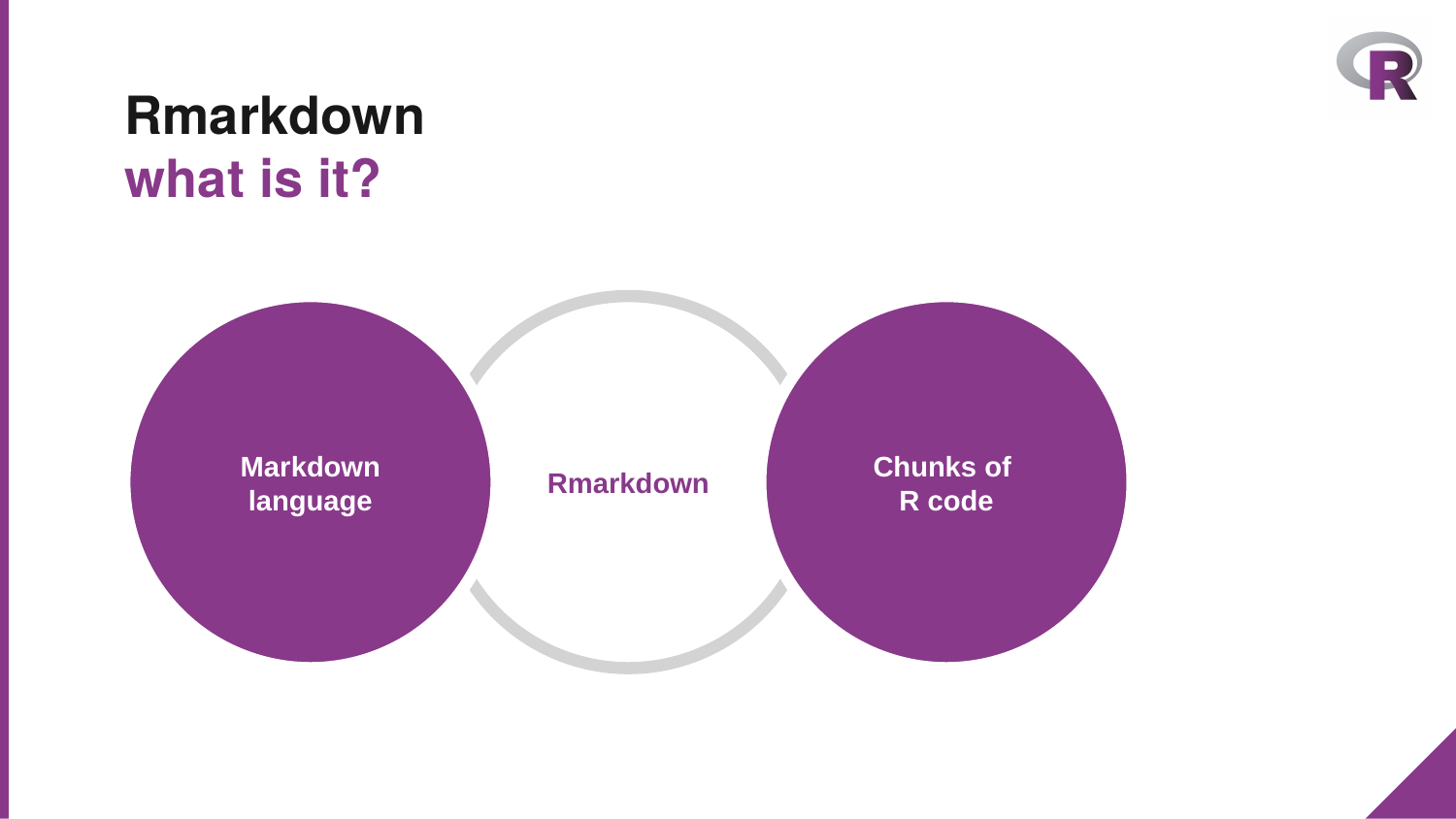

# Rmarkdown what is it?
Markdown language
Rmarkdown
Chunks of
R code